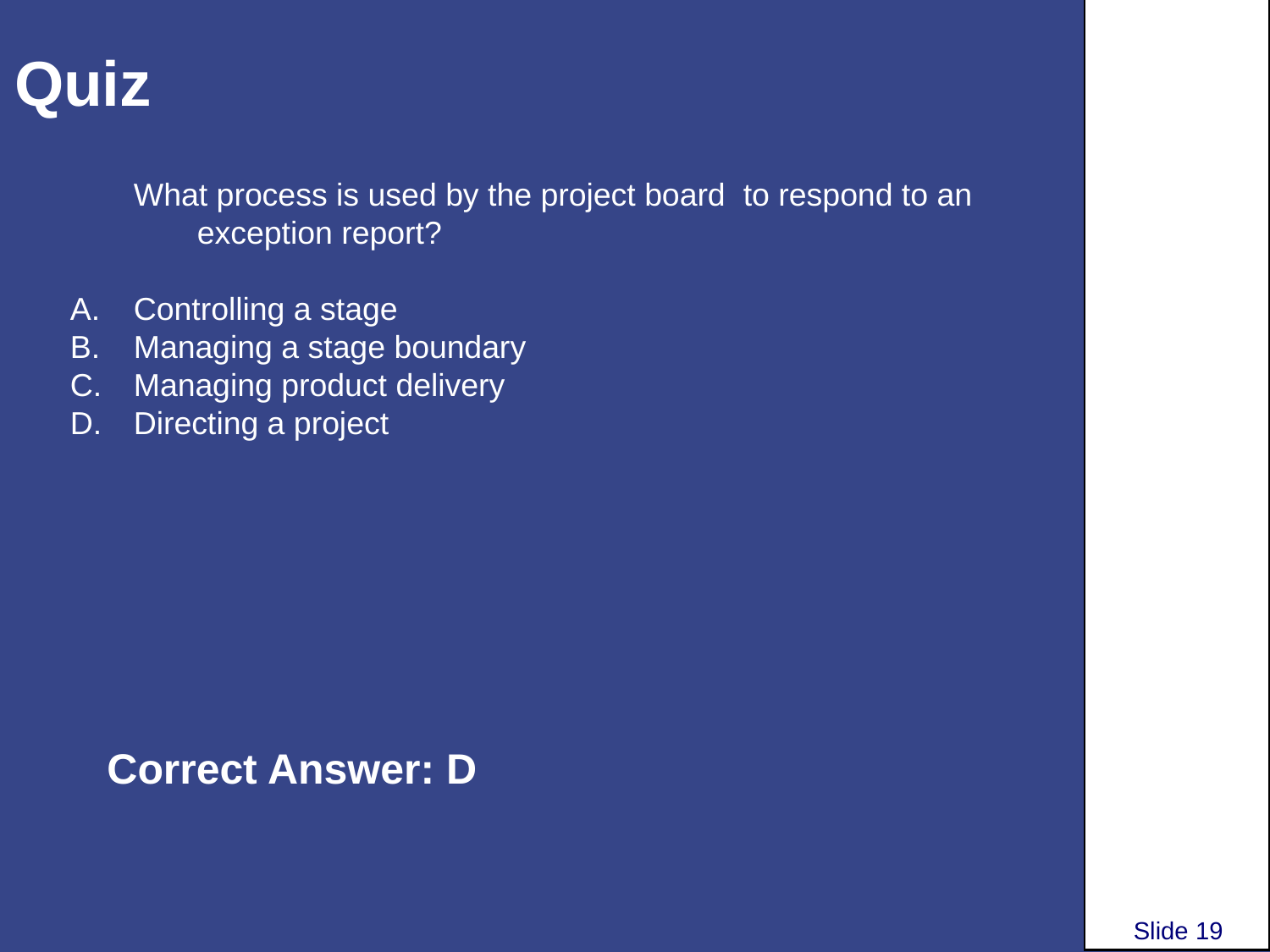

# Quiz
What process is used by the project board  to respond to an exception report?

Controlling a stage
Managing a stage boundary
Managing product delivery
Directing a project

Correct Answer: D